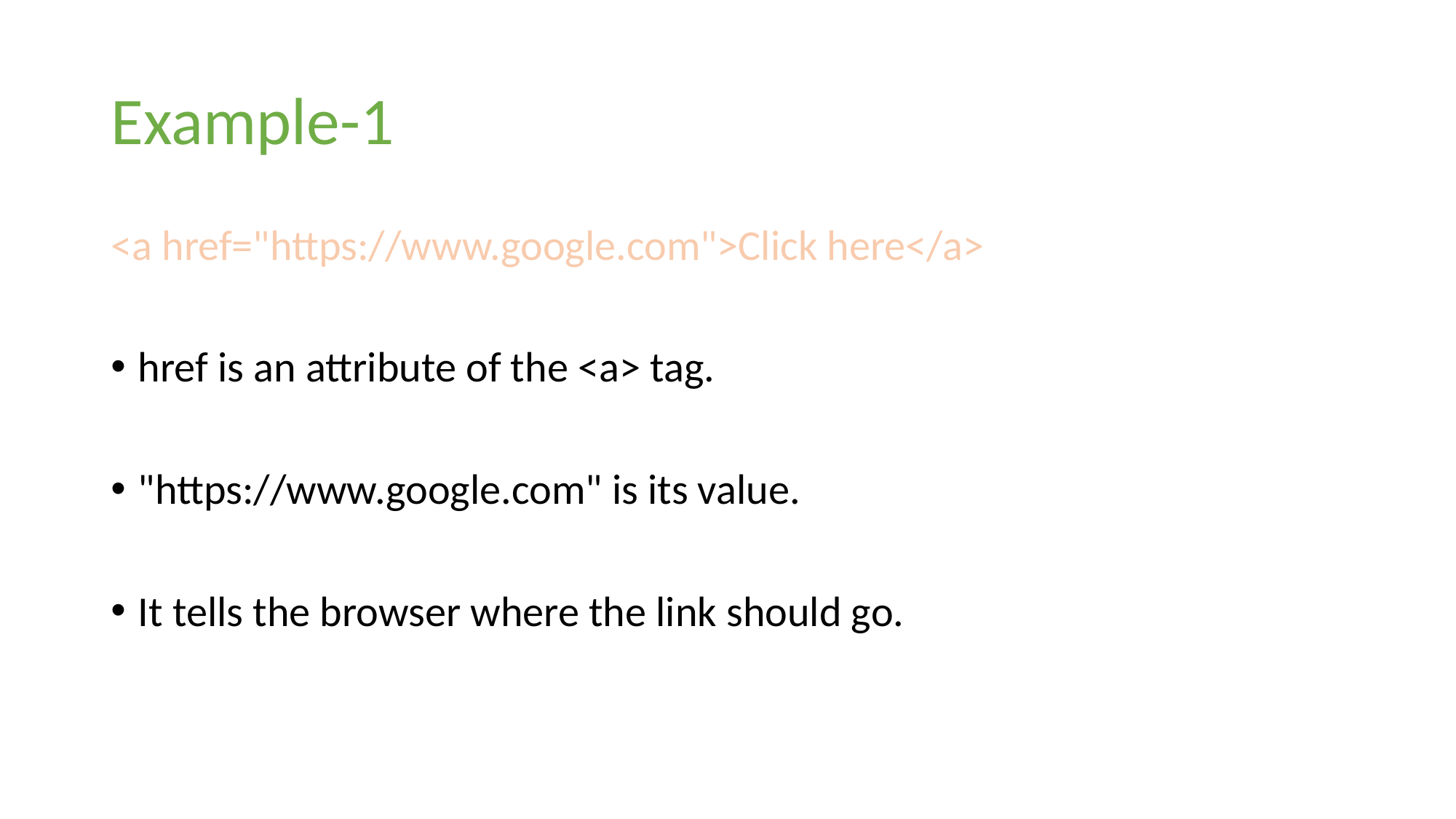

# Example-1
<a href="https://www.google.com">Click here</a>

href is an attribute of the <a> tag.

"https://www.google.com" is its value.

It tells the browser where the link should go.